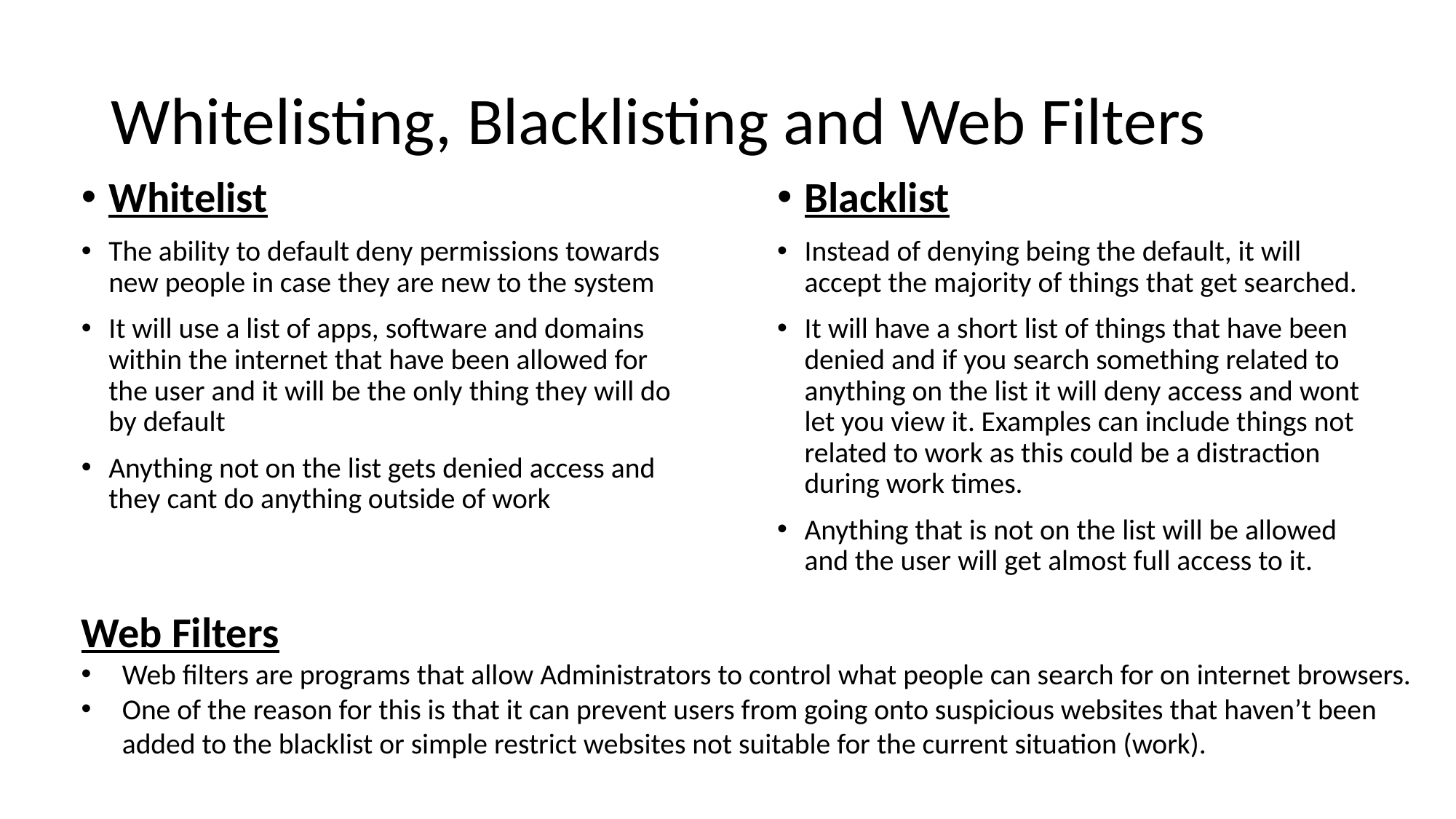

# Whitelisting, Blacklisting and Web Filters
Whitelist
The ability to default deny permissions towards new people in case they are new to the system
It will use a list of apps, software and domains within the internet that have been allowed for the user and it will be the only thing they will do by default
Anything not on the list gets denied access and they cant do anything outside of work
Blacklist
Instead of denying being the default, it will accept the majority of things that get searched.
It will have a short list of things that have been denied and if you search something related to anything on the list it will deny access and wont let you view it. Examples can include things not related to work as this could be a distraction during work times.
Anything that is not on the list will be allowed and the user will get almost full access to it.
Web Filters
Web filters are programs that allow Administrators to control what people can search for on internet browsers.
One of the reason for this is that it can prevent users from going onto suspicious websites that haven’t been added to the blacklist or simple restrict websites not suitable for the current situation (work).